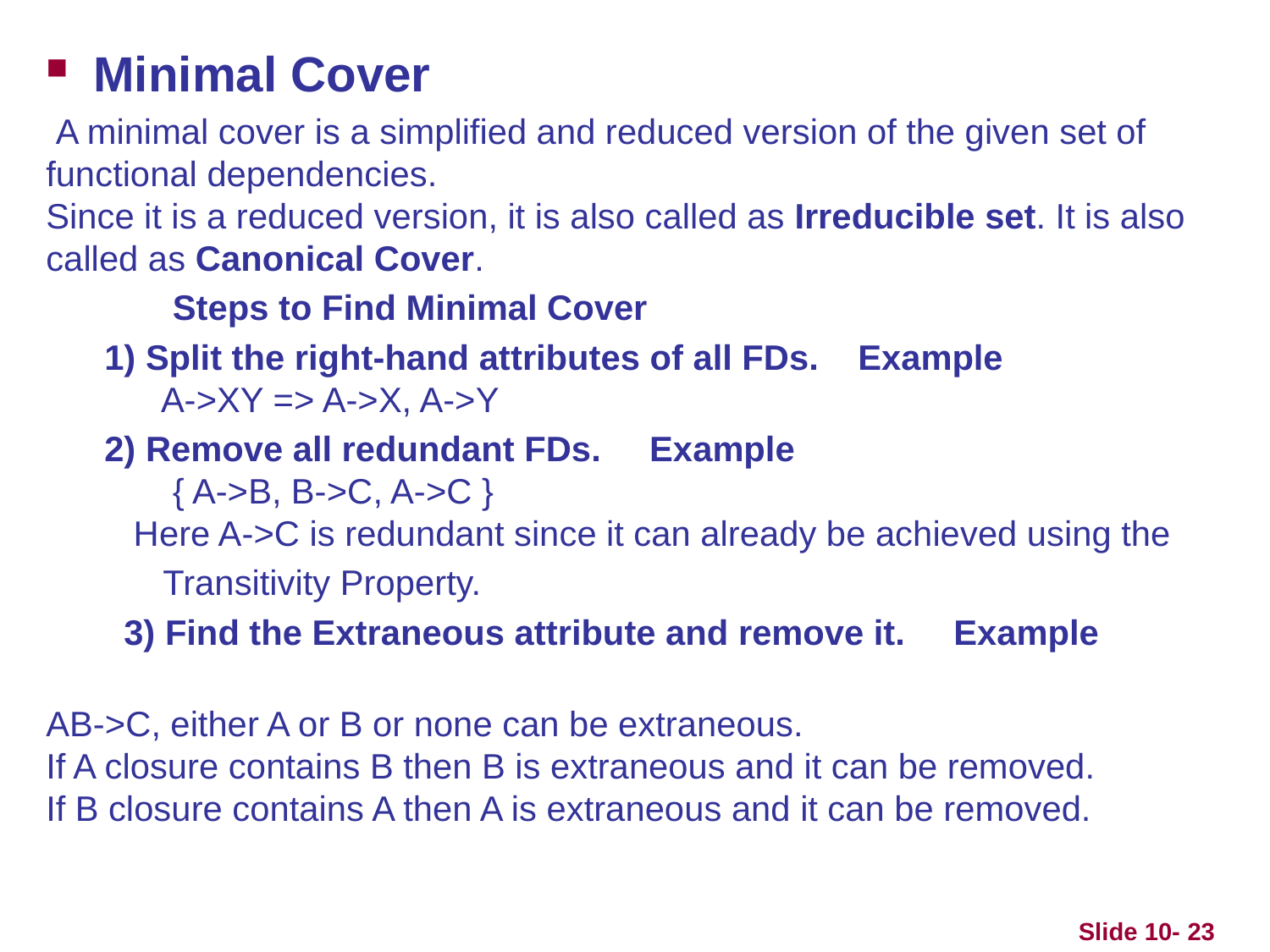

Minimal Cover
 A minimal cover is a simplified and reduced version of the given set of functional dependencies.
Since it is a reduced version, it is also called as Irreducible set. It is also called as Canonical Cover.
             Steps to Find Minimal Cover
      1) Split the right-hand attributes of all FDs.    Example
            A->XY => A->X, A->Y
      2) Remove all redundant FDs.     Example
             { A->B, B->C, A->C }
         Here A->C is redundant since it can already be achieved using the
            Transitivity Property.
        3) Find the Extraneous attribute and remove it.     Example
AB->C, either A or B or none can be extraneous.
If A closure contains B then B is extraneous and it can be removed.
If B closure contains A then A is extraneous and it can be removed.

Slide 10- 23